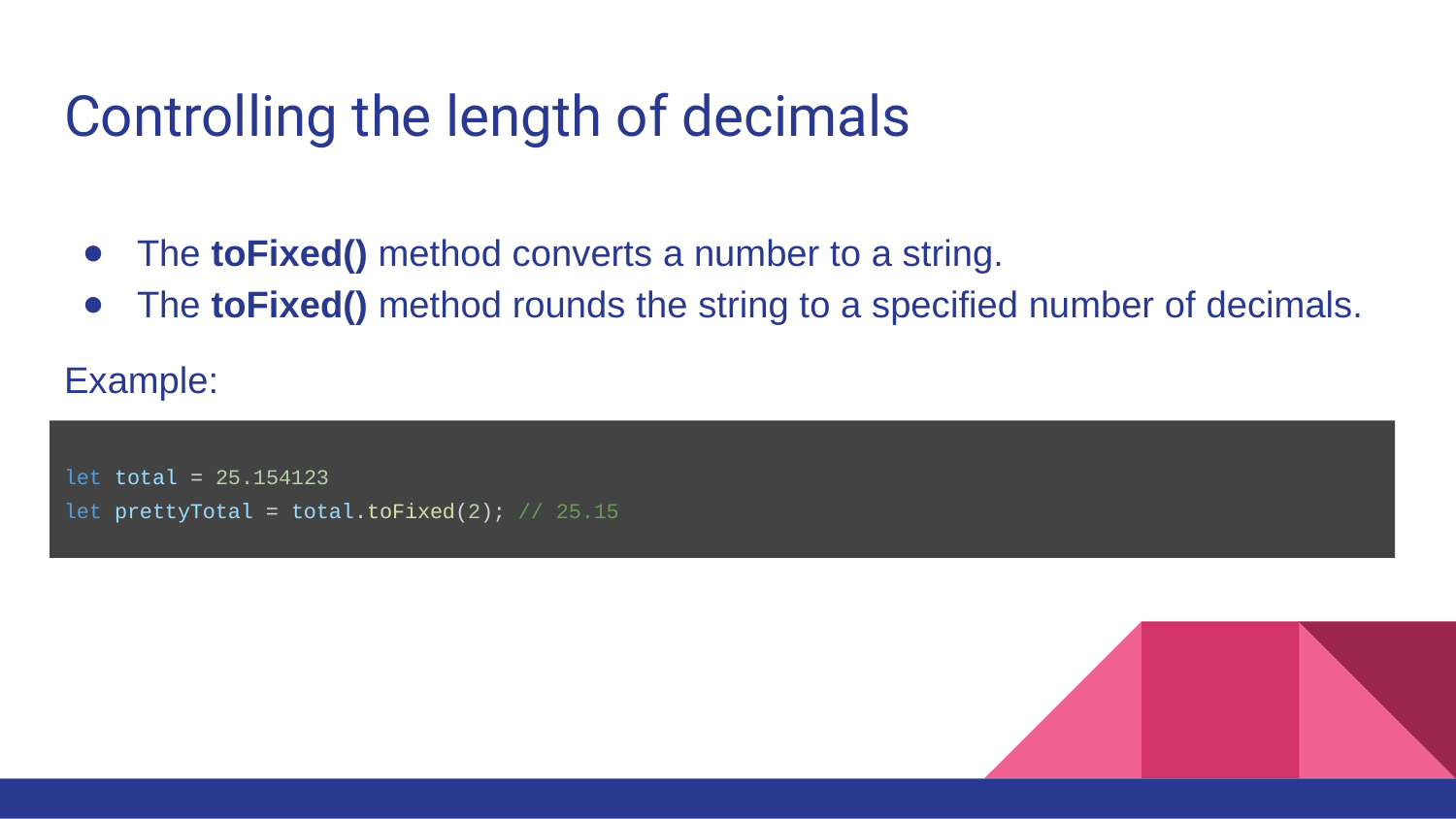

# Controlling the length of decimals
The toFixed() method converts a number to a string.
The toFixed() method rounds the string to a specified number of decimals.
Example:
let total = 25.154123
let prettyTotal = total.toFixed(2); // 25.15